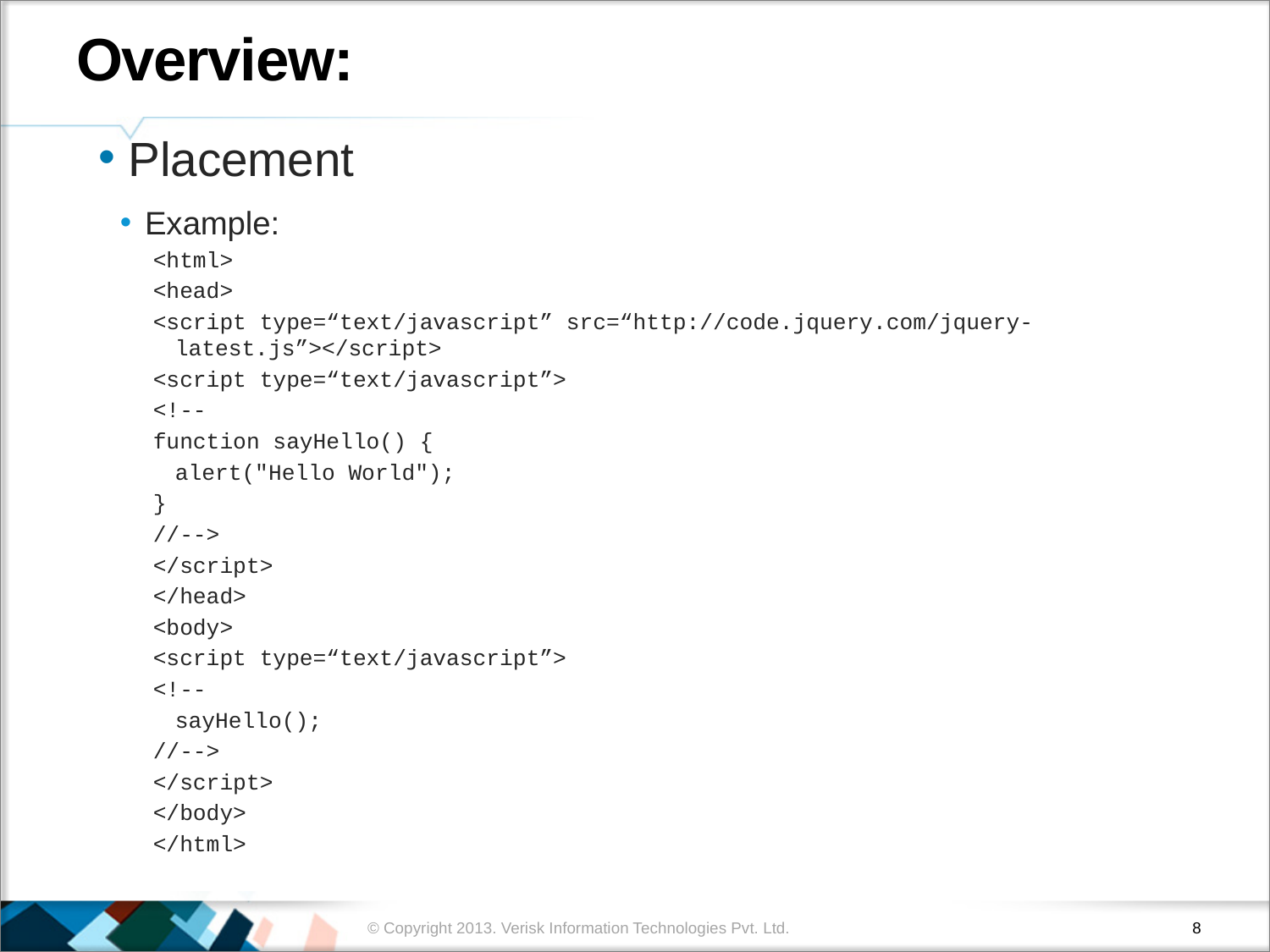

# Overview:
 Placement
Example:
<html>
<head>
<script type=“text/javascript” src=“http://code.jquery.com/jquery-latest.js”></script>
<script type=“text/javascript”>
<!--
function sayHello() {
	alert("Hello World");
}
//-->
</script>
</head>
<body>
<script type=“text/javascript”>
<!--
	sayHello();
//-->
</script>
</body>
</html>